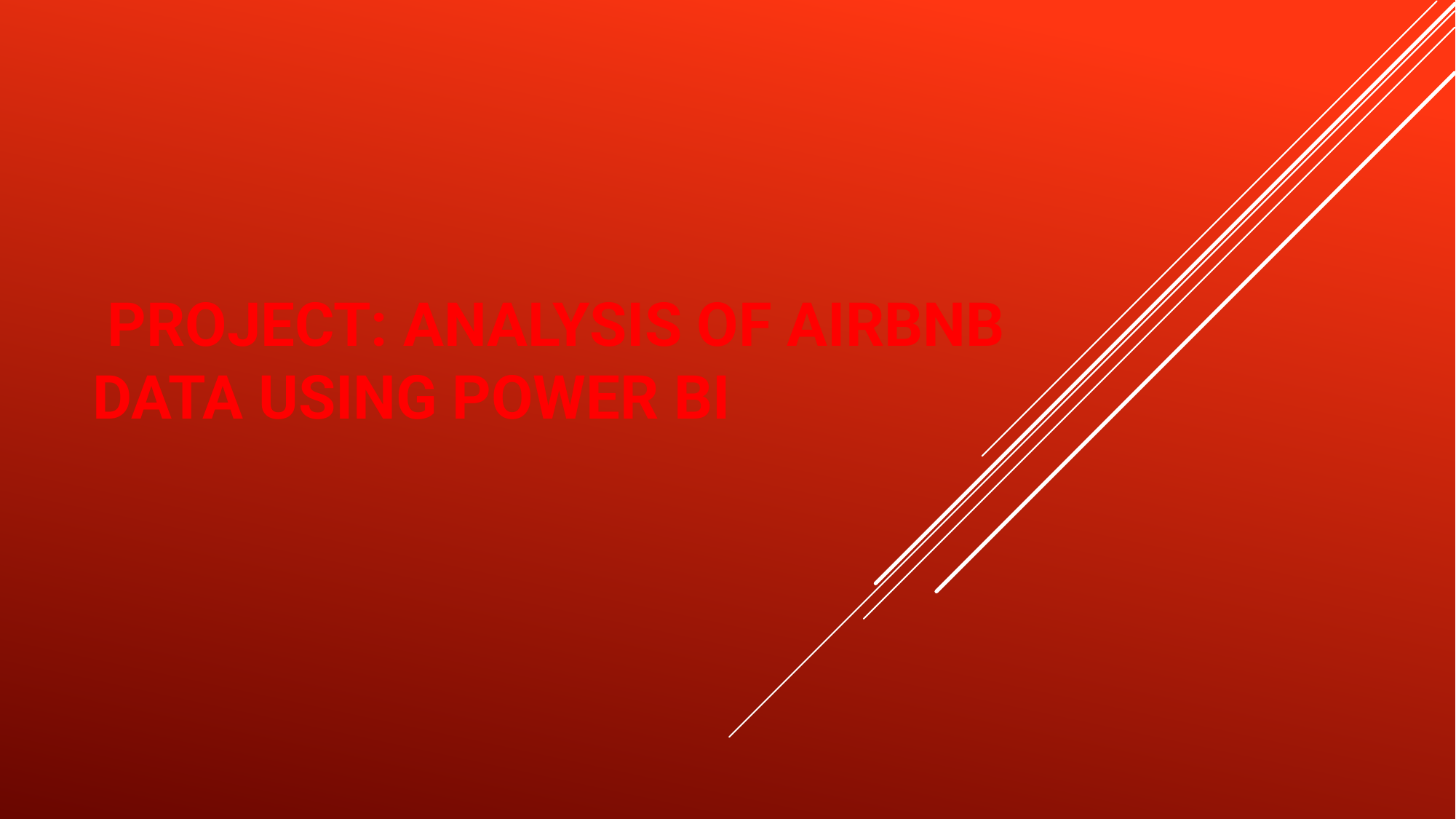

# Project: Analysis of Airbnb Data Using Power BI